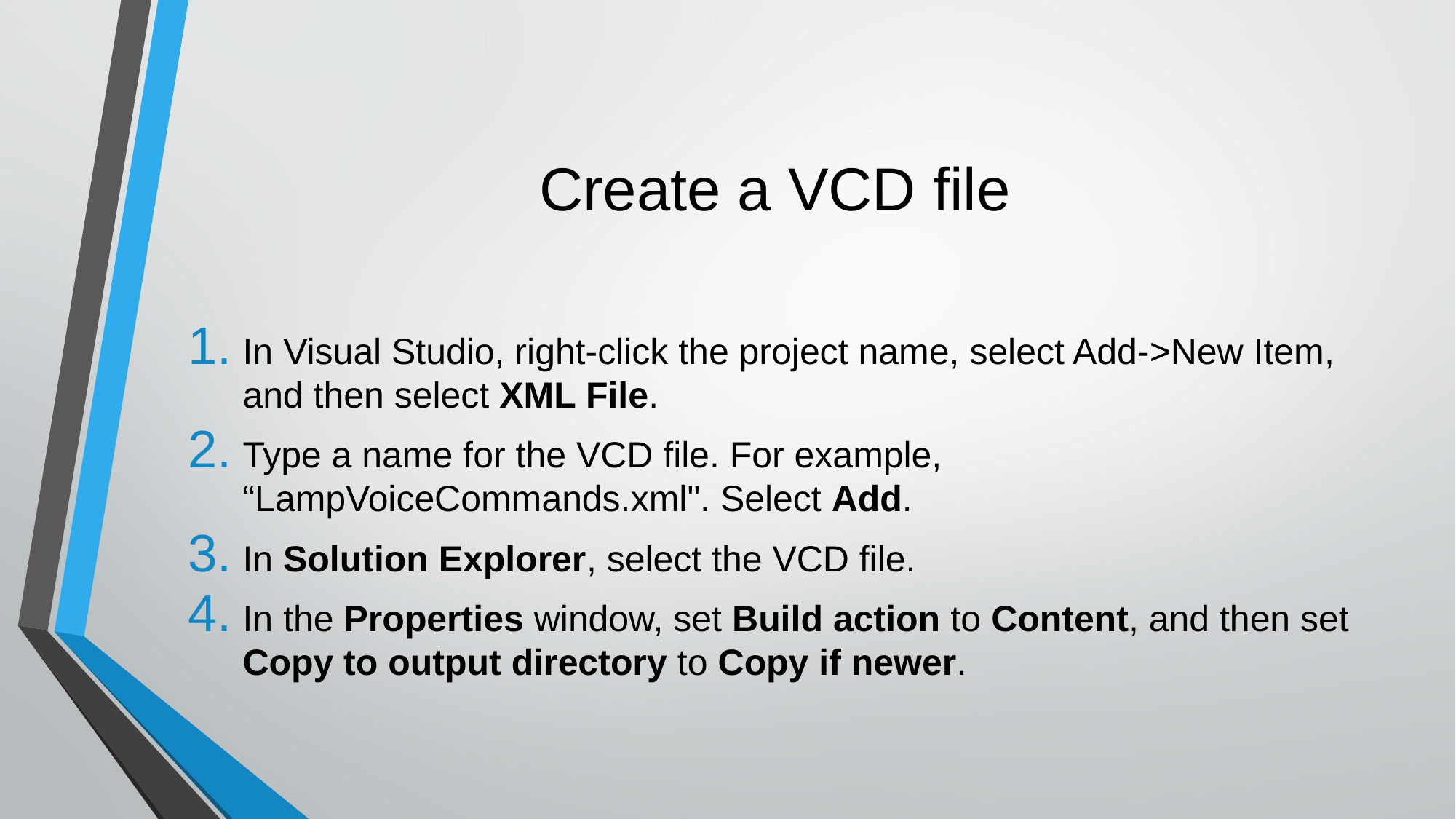

# Create a VCD file
In Visual Studio, right-click the project name, select Add->New Item, and then select XML File.
Type a name for the VCD file. For example, “LampVoiceCommands.xml". Select Add.
In Solution Explorer, select the VCD file.
In the Properties window, set Build action to Content, and then set Copy to output directory to Copy if newer.